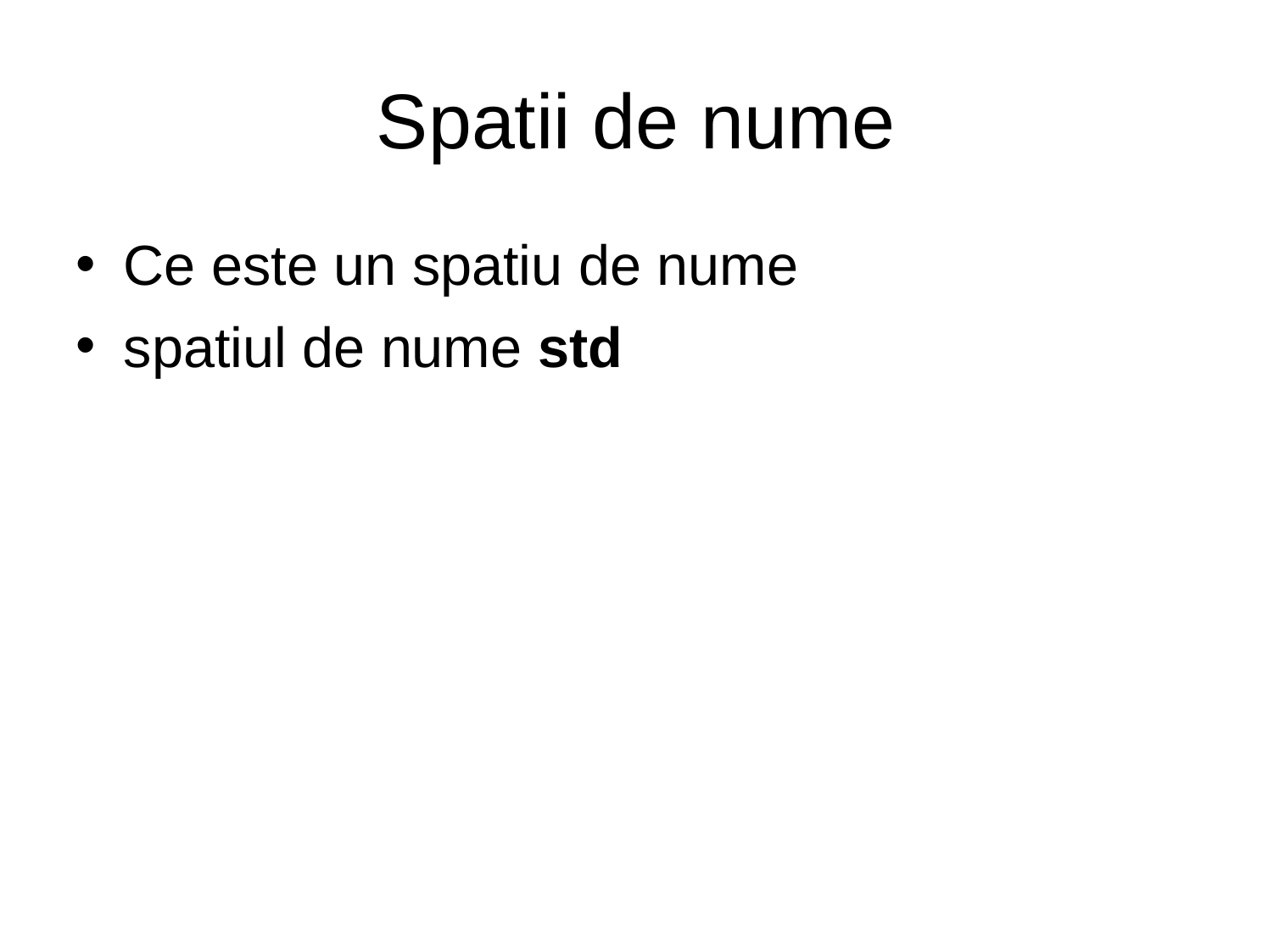

# Spatii de nume
Ce este un spatiu de nume
spatiul de nume std